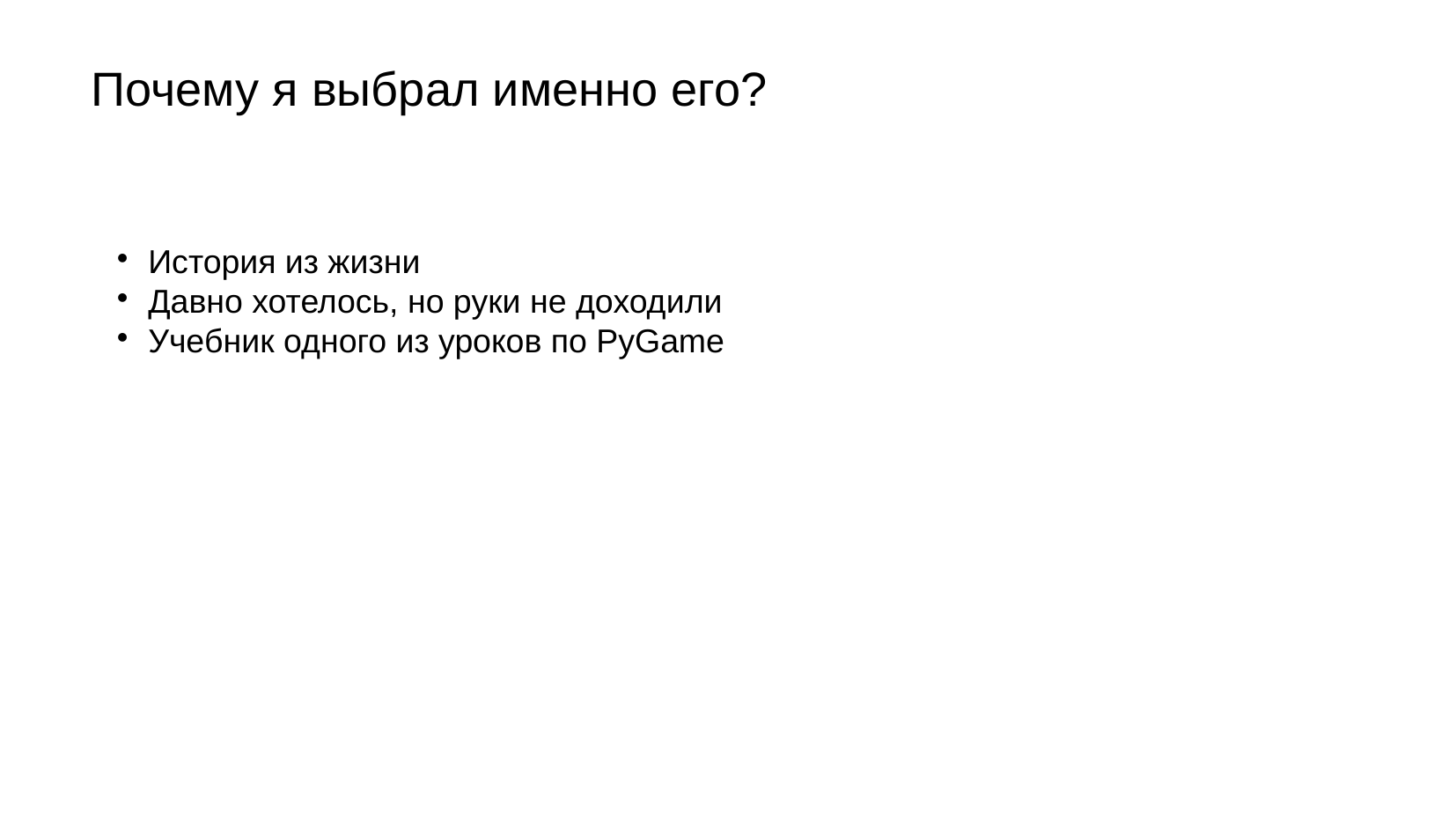

Почему я выбрал именно его?
История из жизни
Давно хотелось, но руки не доходили
Учебник одного из уроков по PyGame